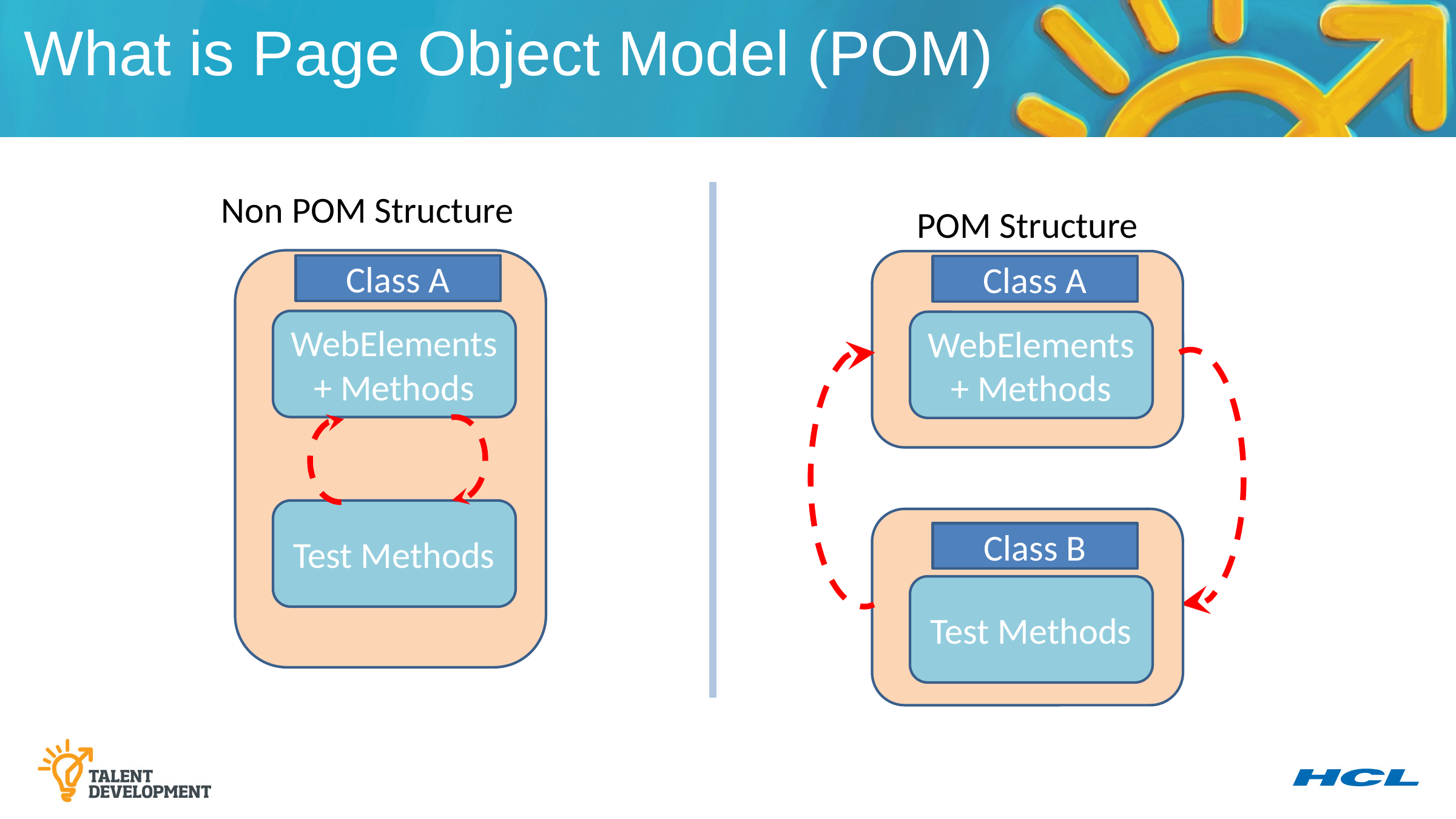

What is Page Object Model (POM)
Non POM Structure
POM Structure

Class A
Class A
WebElements + Methods
WebElements + Methods

Test Methods

Class B
Test Methods